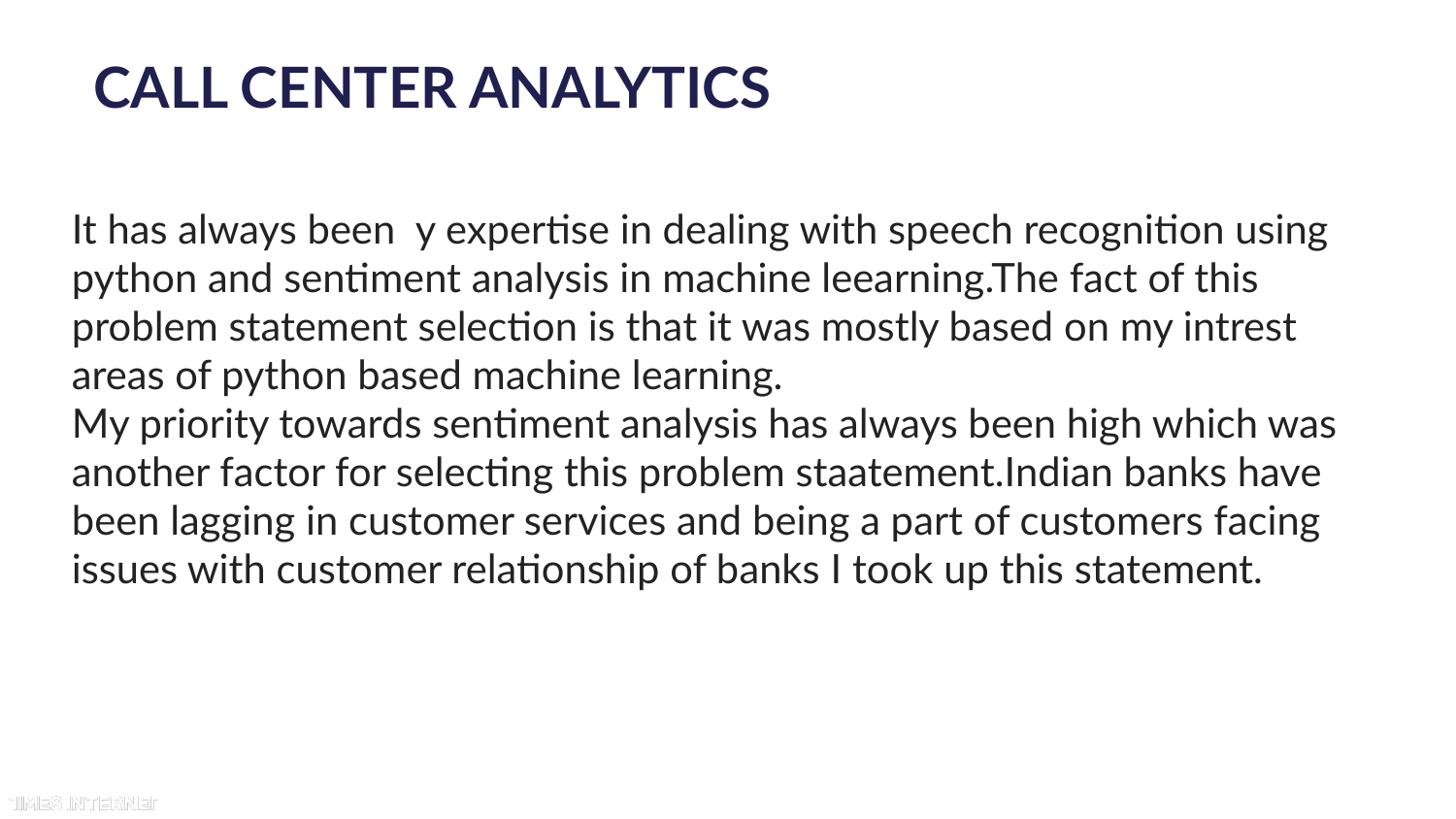

# CALL CENTER ANALYTICS
It has always been  y expertise in dealing with speech recognition using python and sentiment analysis in machine leearning.The fact of this problem statement selection is that it was mostly based on my intrest areas of python based machine learning.
My priority towards sentiment analysis has always been high which was another factor for selecting this problem staatement.Indian banks have been lagging in customer services and being a part of customers facing issues with customer relationship of banks I took up this statement.